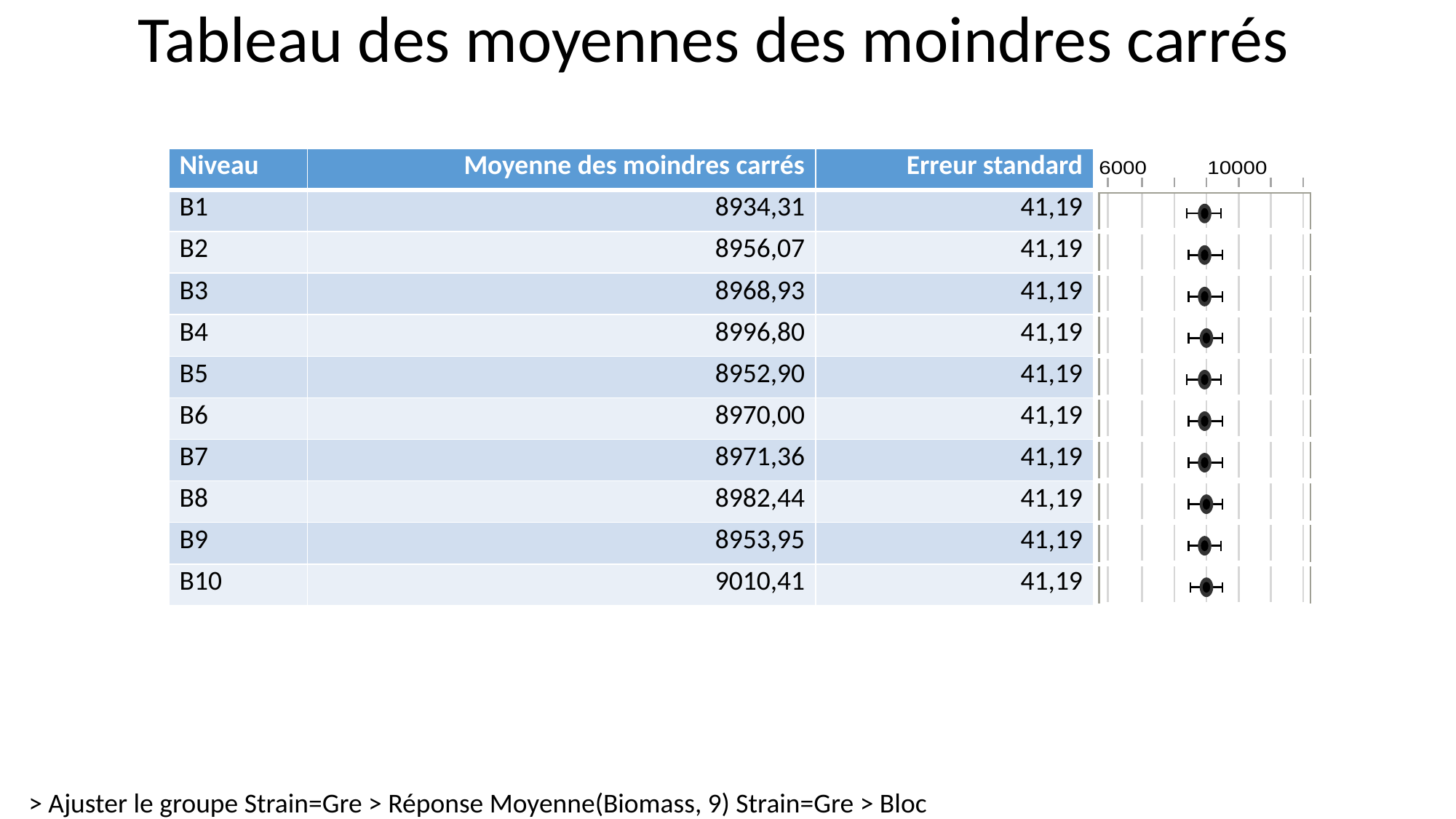

# Tableau des moyennes des moindres carrés
| Niveau | Moyenne des moindres carrés | Erreur standard |  |
| --- | --- | --- | --- |
| B1 | 8934,31 | 41,19 |  |
| B2 | 8956,07 | 41,19 |  |
| B3 | 8968,93 | 41,19 |  |
| B4 | 8996,80 | 41,19 |  |
| B5 | 8952,90 | 41,19 |  |
| B6 | 8970,00 | 41,19 |  |
| B7 | 8971,36 | 41,19 |  |
| B8 | 8982,44 | 41,19 |  |
| B9 | 8953,95 | 41,19 |  |
| B10 | 9010,41 | 41,19 |  |
> Ajuster le groupe Strain=Gre > Réponse Moyenne(Biomass, 9) Strain=Gre > Bloc